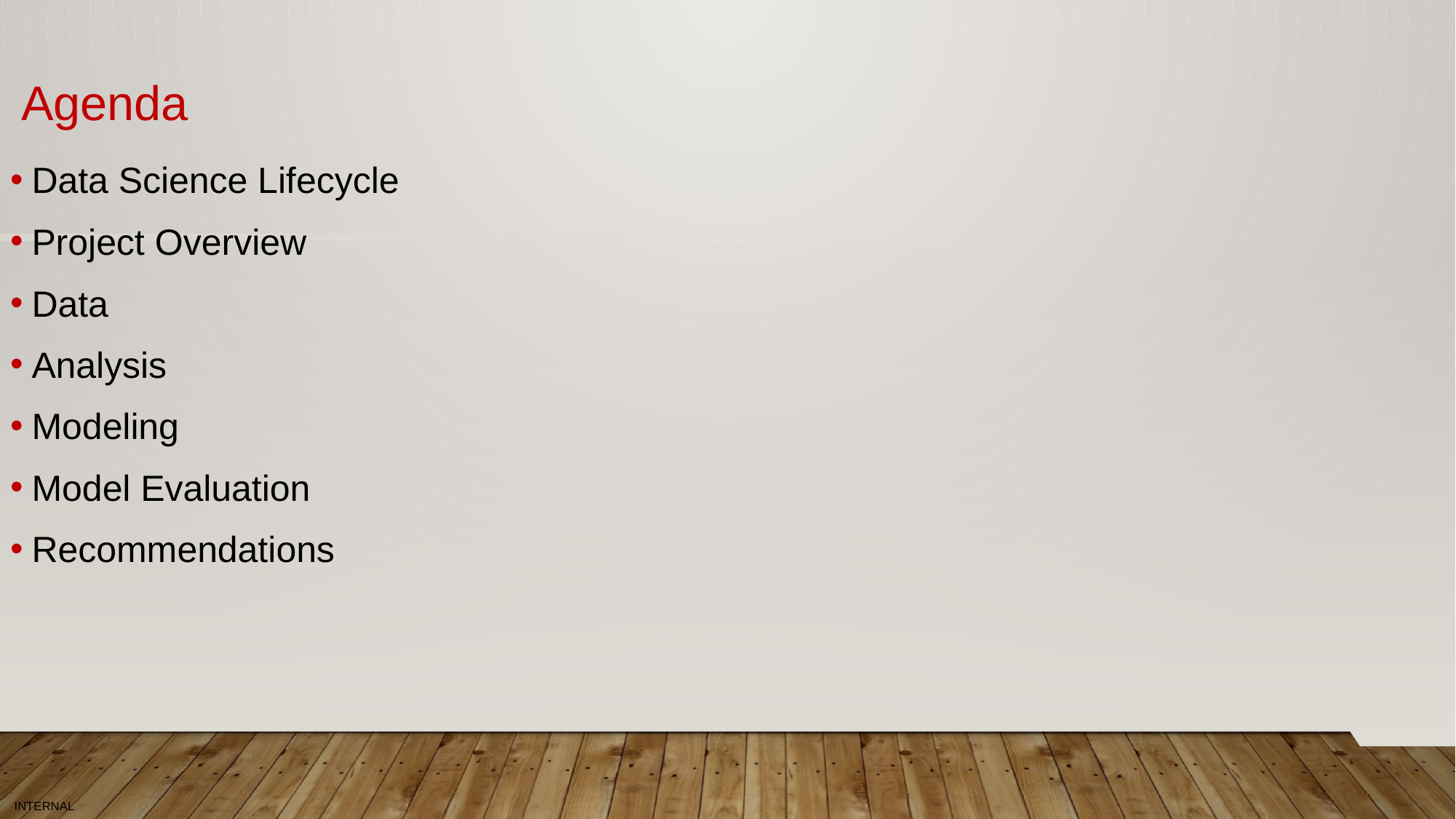

Agenda
Data Science Lifecycle​
Project Overview​
Data
Analysis
Modeling
Model Evaluation
Recommendations